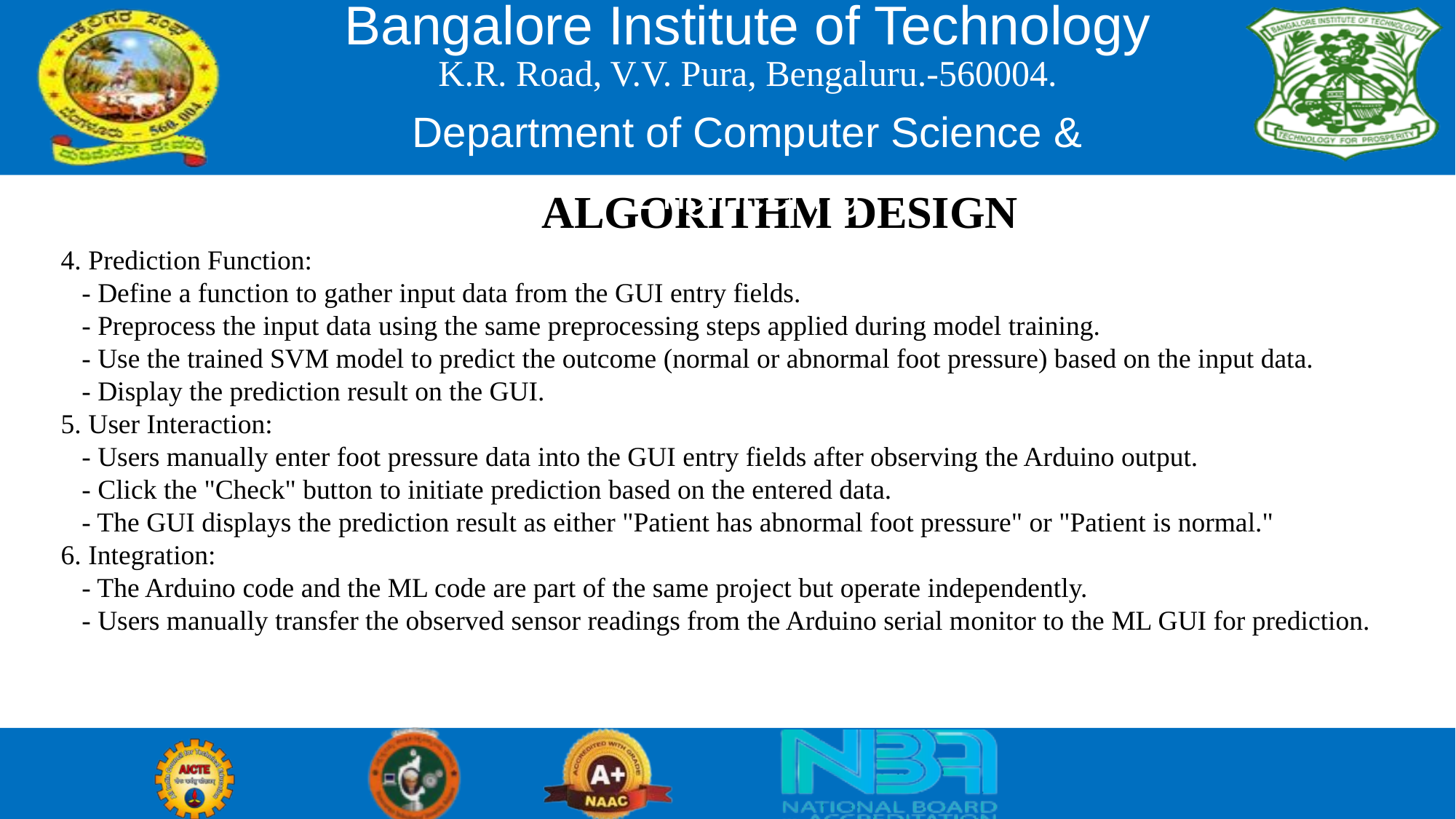

Bangalore Institute of Technology
K.R. Road, V.V. Pura, Bengaluru.-560004.
Department of Computer Science & Engineering

ALGORITHM DESIGN
4. Prediction Function:
   - Define a function to gather input data from the GUI entry fields.
   - Preprocess the input data using the same preprocessing steps applied during model training.
   - Use the trained SVM model to predict the outcome (normal or abnormal foot pressure) based on the input data.
   - Display the prediction result on the GUI.
5. User Interaction:
   - Users manually enter foot pressure data into the GUI entry fields after observing the Arduino output.
   - Click the "Check" button to initiate prediction based on the entered data.
   - The GUI displays the prediction result as either "Patient has abnormal foot pressure" or "Patient is normal."
6. Integration:
   - The Arduino code and the ML code are part of the same project but operate independently.
   - Users manually transfer the observed sensor readings from the Arduino serial monitor to the ML GUI for prediction.